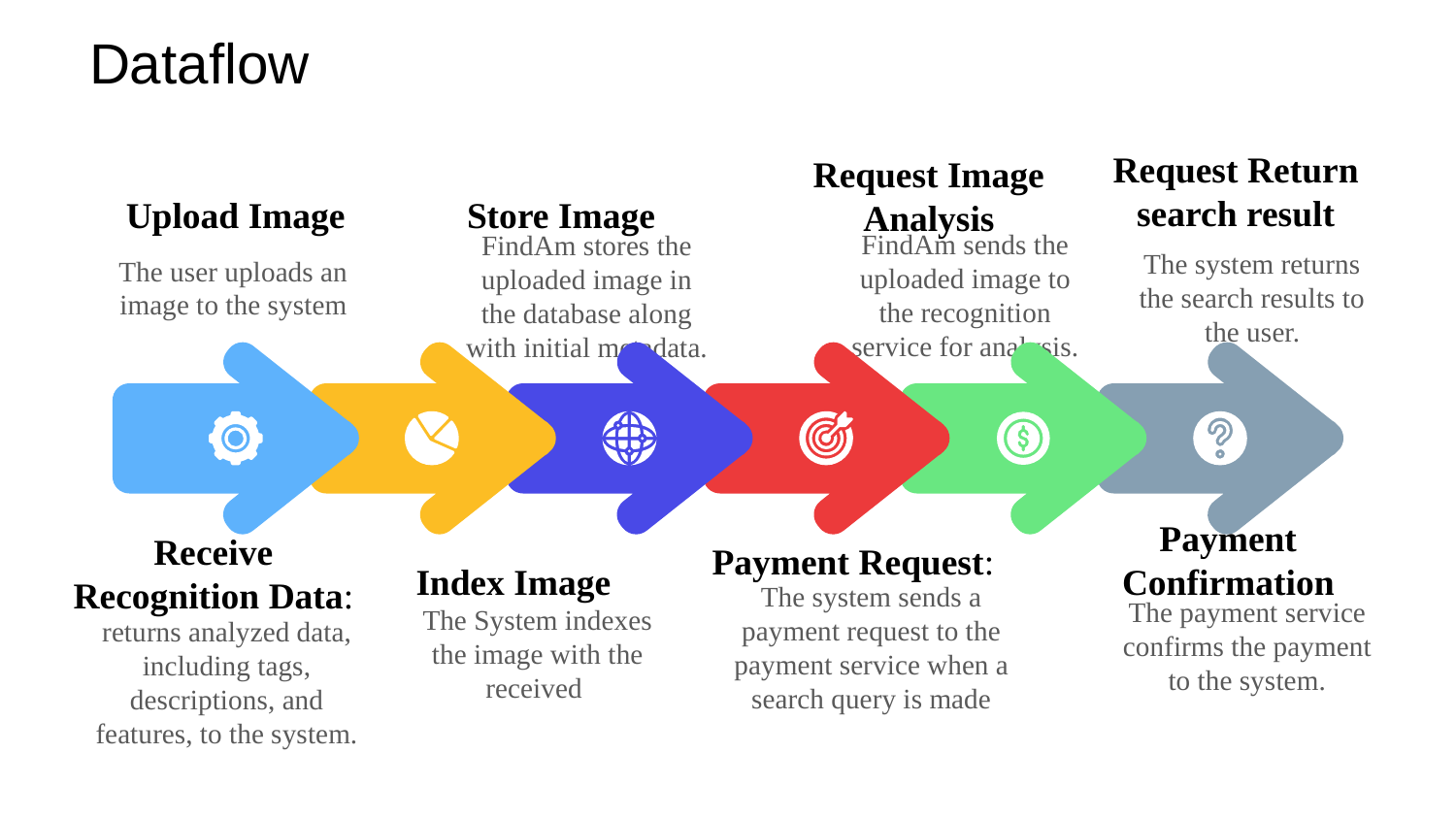

# Dataflow
Request Return search result
Request Image Analysis
FindAm sends the uploaded image to the recognition service for analysis.

Upload Image
The user uploads an image to the system

Store Image
FindAm stores the uploaded image in the database along with initial metadata.

The system returns the search results to the user.

Receive Recognition Data:

returns analyzed data, including tags, descriptions, and features, to the system.

Index Image
The System indexes the image with the received

Payment Request:

The system sends a payment request to the payment service when a search query is made
Payment Confirmation

The payment service confirms the payment to the system.